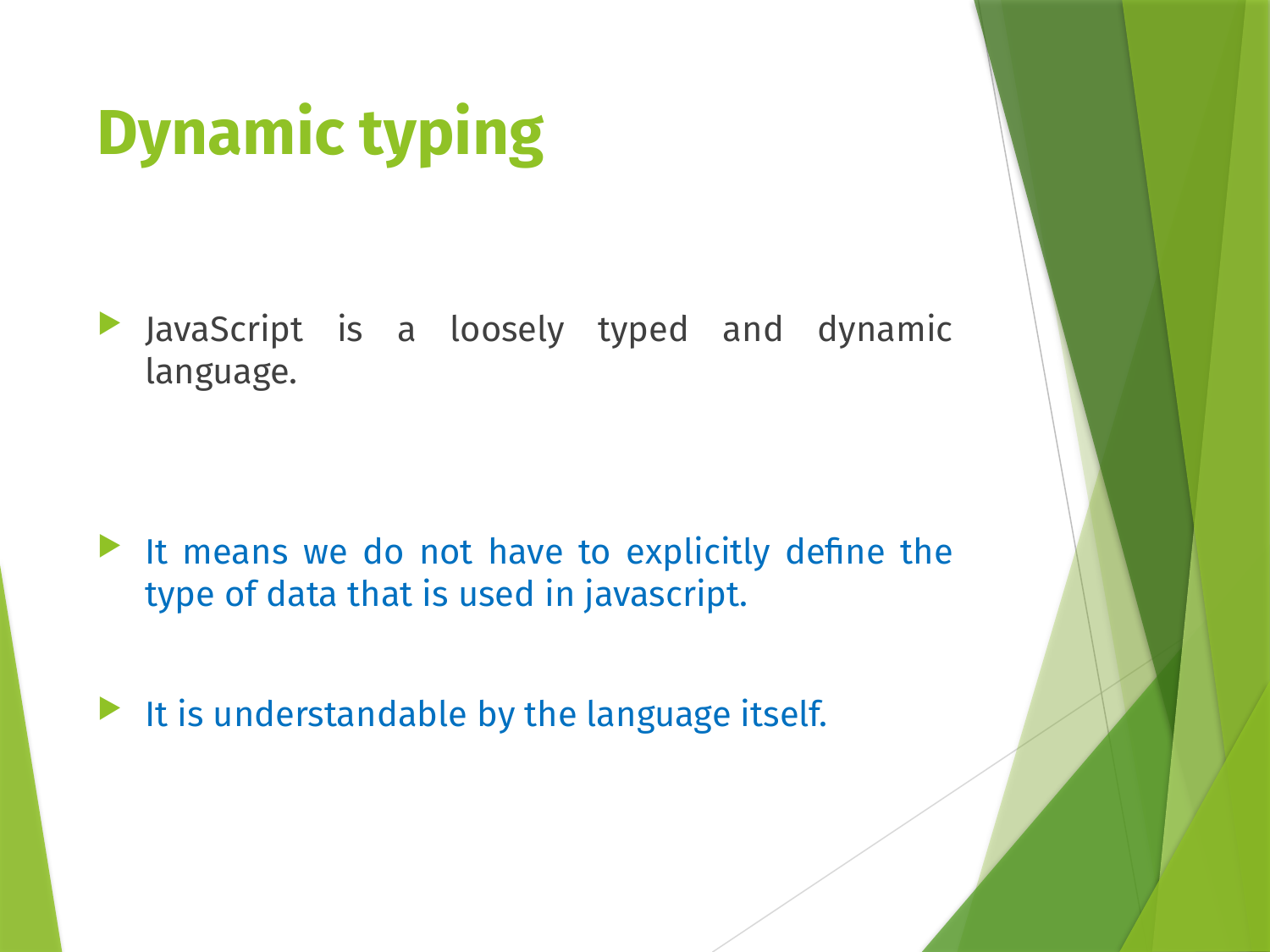

# Dynamic typing
JavaScript is a loosely typed and dynamic language.

It means we do not have to explicitly define the type of data that is used in javascript.

It is understandable by the language itself.